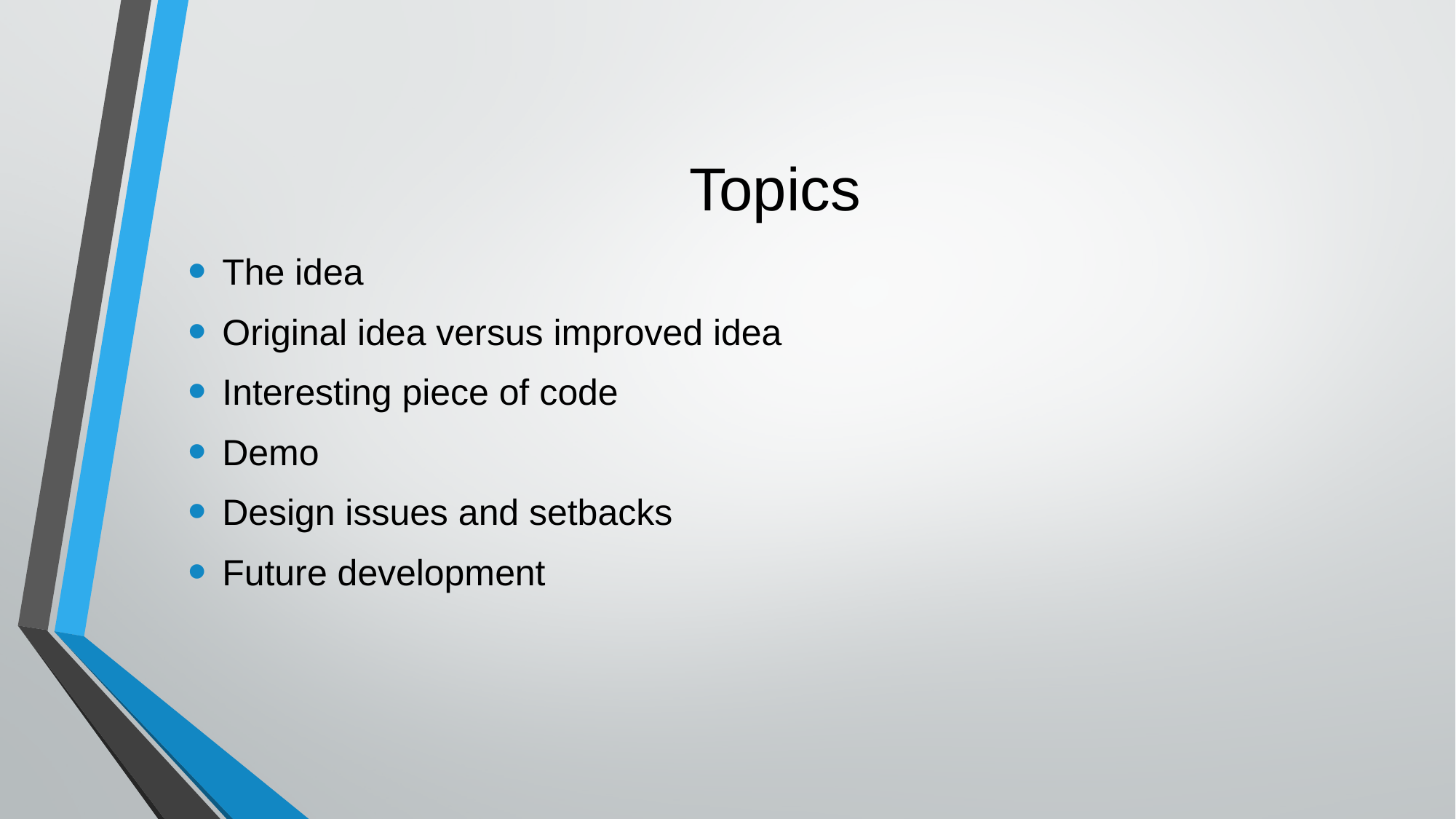

# Topics
The idea
Original idea versus improved idea
Interesting piece of code
Demo
Design issues and setbacks
Future development